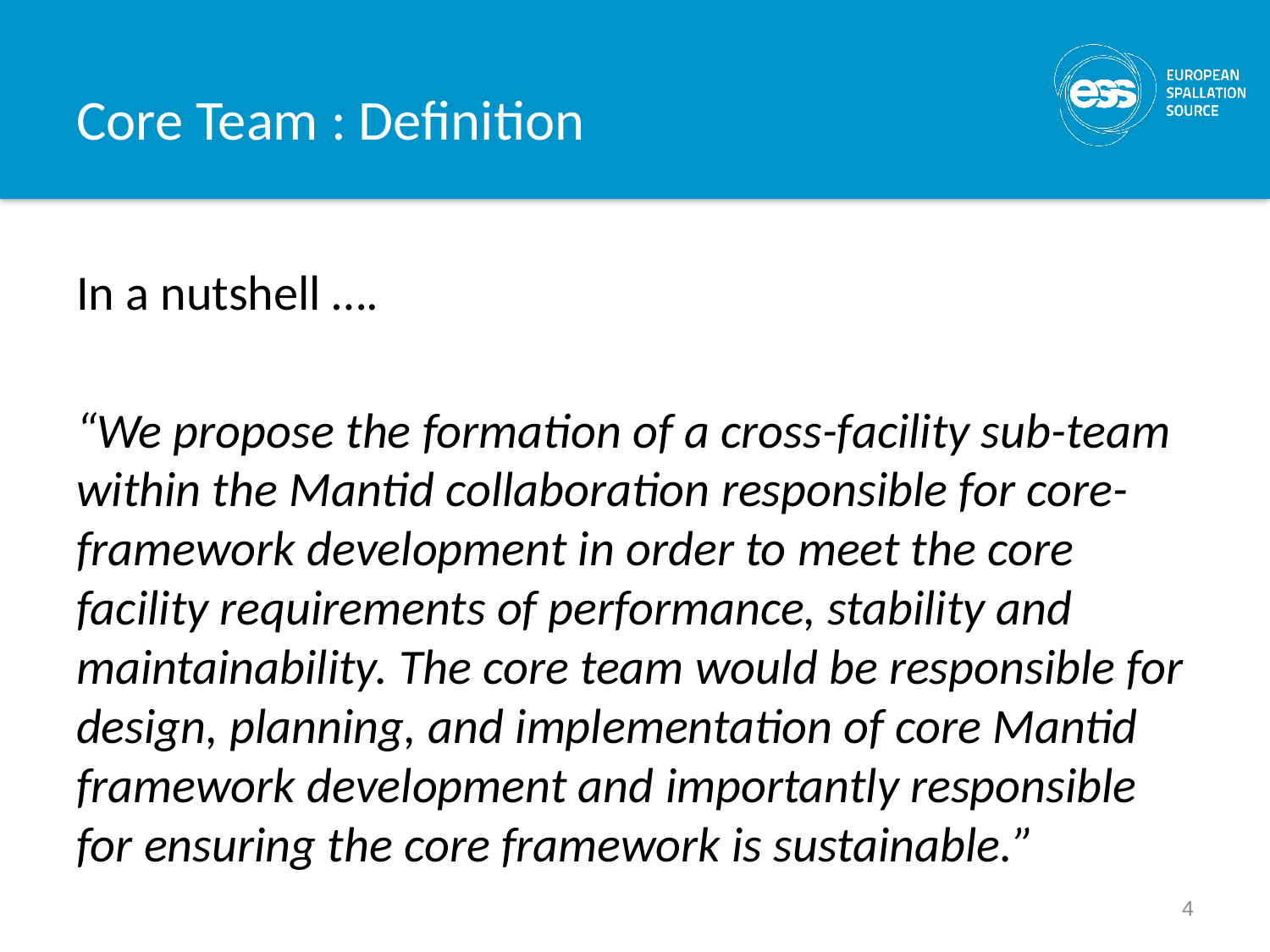

# Core Team : Definition
In a nutshell ….

“We propose the formation of a cross-facility sub-team within the Mantid collaboration responsible for core-framework development in order to meet the core facility requirements of performance, stability and maintainability. The core team would be responsible for design, planning, and implementation of core Mantid framework development and importantly responsible for ensuring the core framework is sustainable.”
4